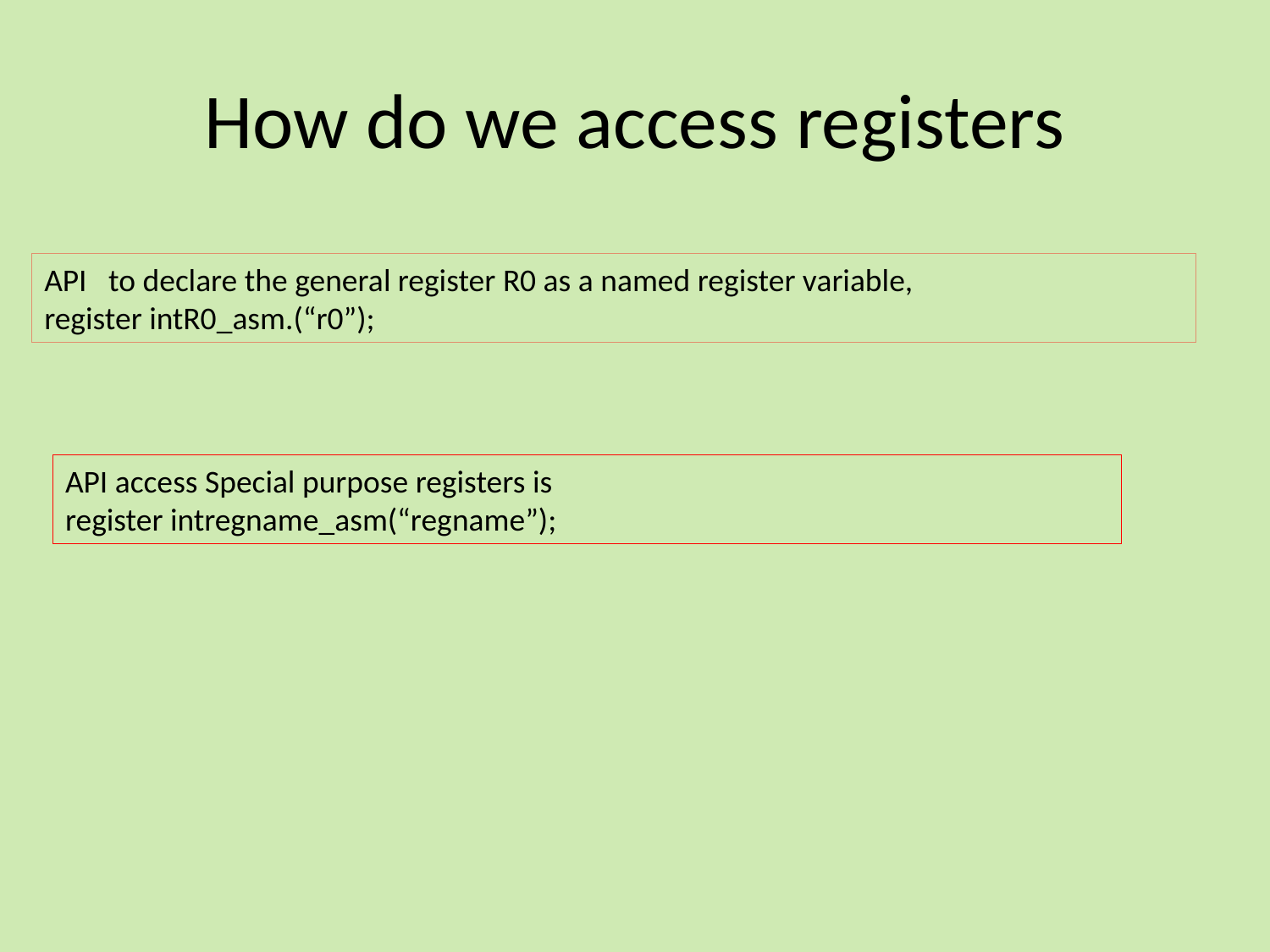

# How do we access registers
API   to declare the general register R0 as a named register variable,
register intR0_asm.(“r0”);
API access Special purpose registers is
register intregname_asm(“regname”);